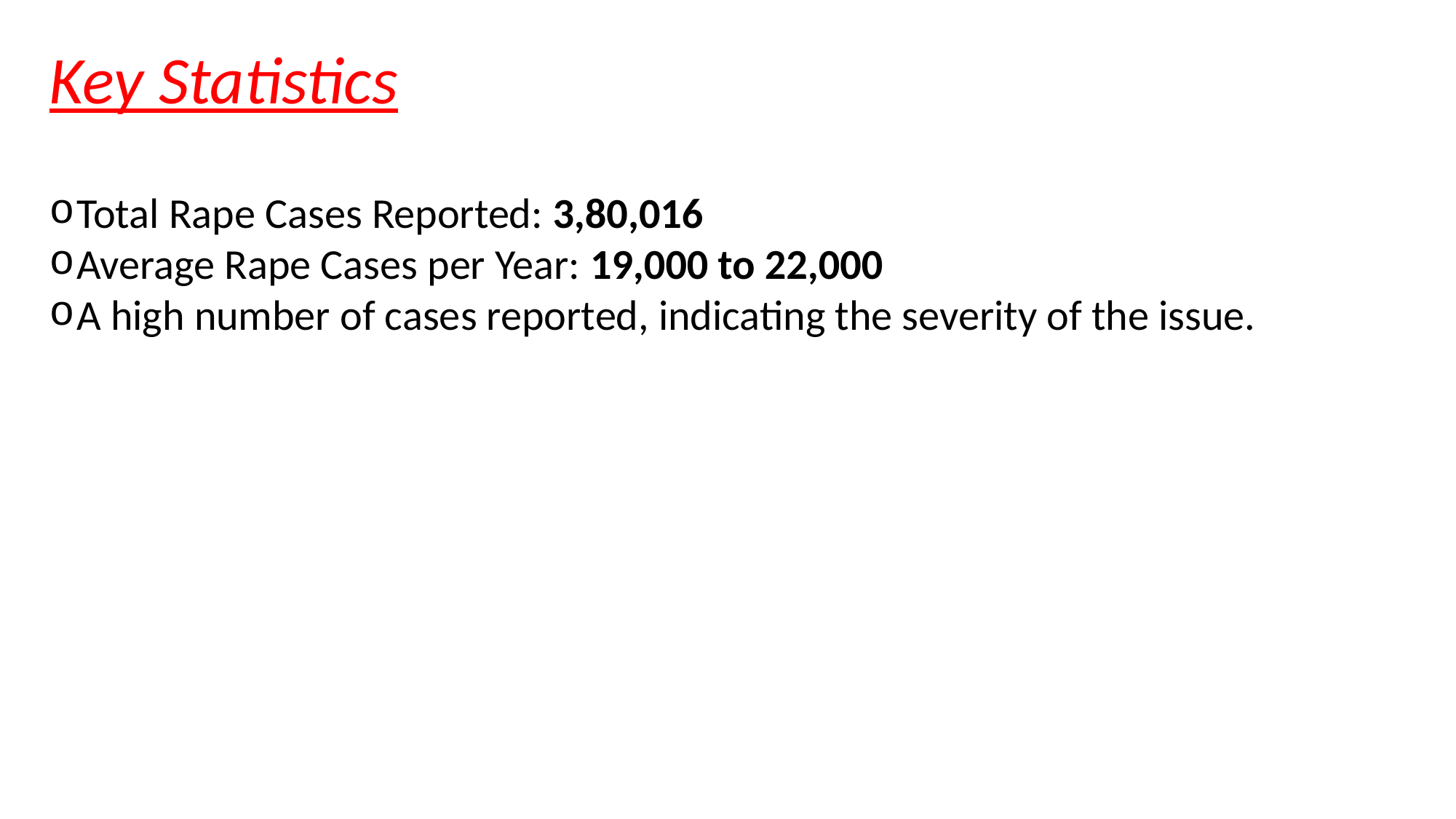

# Key Statistics
Total Rape Cases Reported: 3,80,016
Average Rape Cases per Year: 19,000 to 22,000
A high number of cases reported, indicating the severity of the issue.